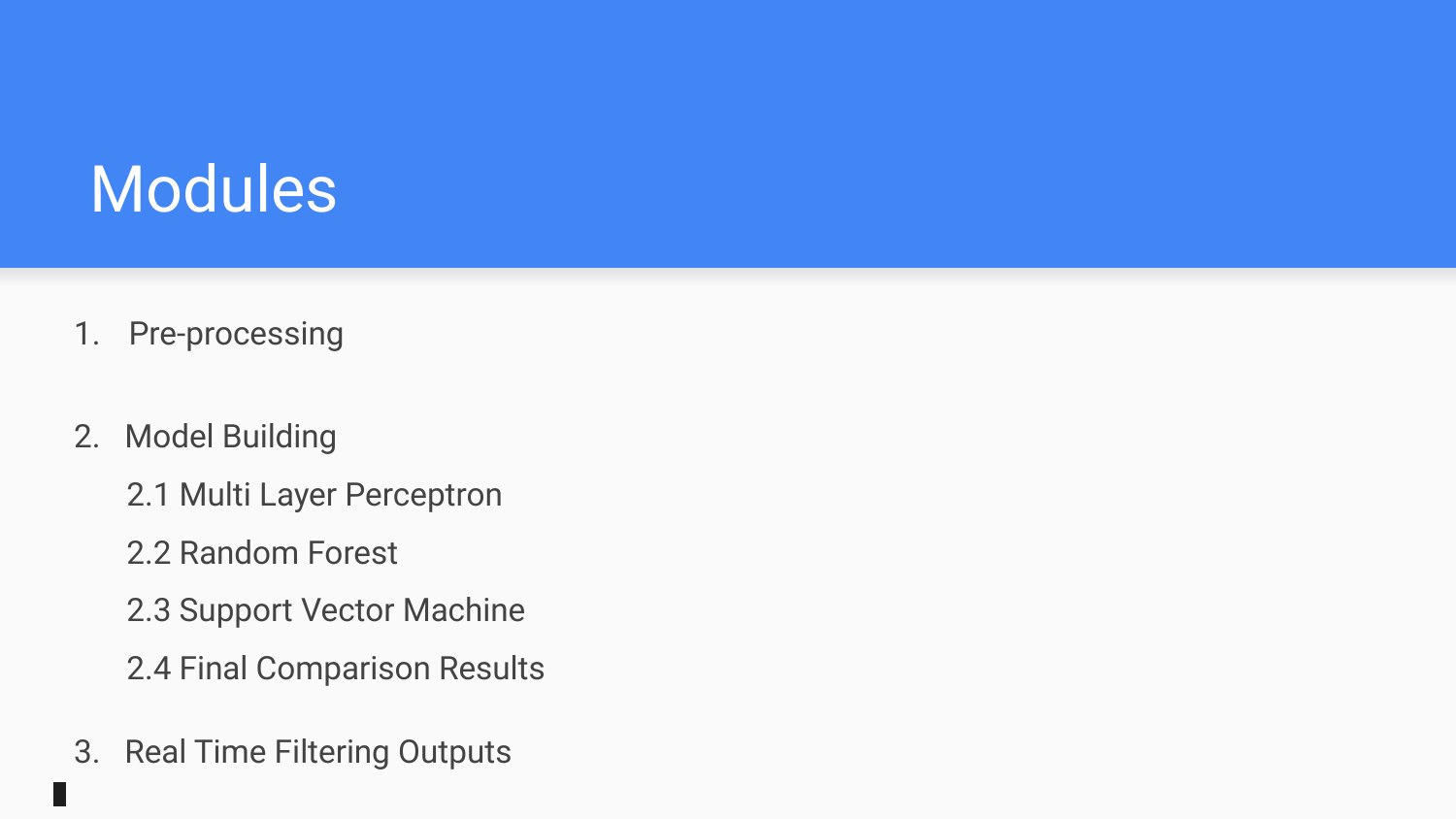

# Modules
Pre-processing

2.   Model Building
2.1 Multi Layer Perceptron
2.2 Random Forest
2.3 Support Vector Machine
2.4 Final Comparison Results

3.   Real Time Filtering Outputs